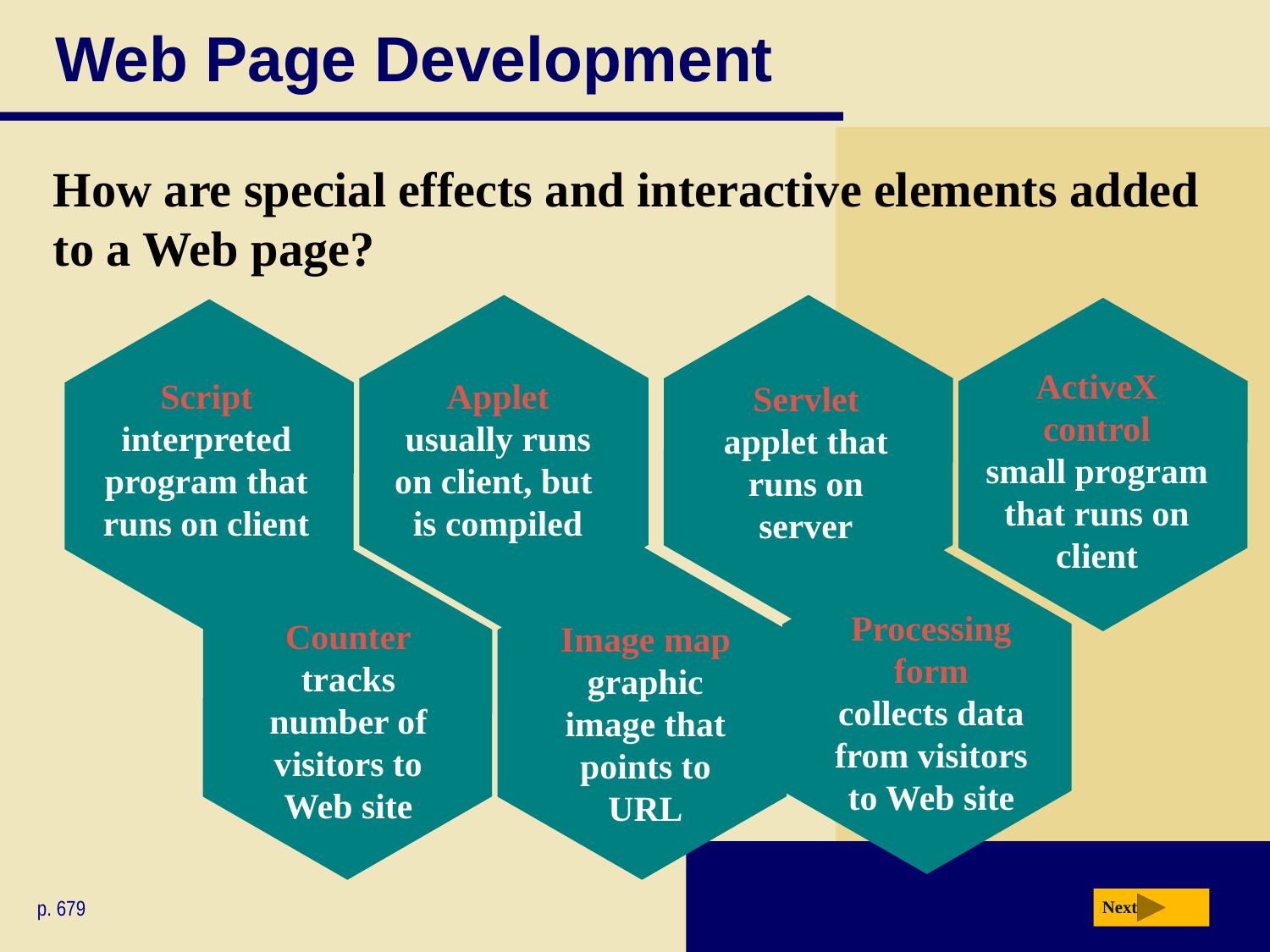

# Web Page Development
How are special effects and interactive elements added to a Web page?

Applet
usually runs on client, but
is compiled

Servlet
applet that runs on server

ActiveX control
small program that runs on client

Script
interpreted program that runs on client

Processing form
collects data from visitors to Web site

Counter
tracks number of visitors to Web site

Image map
graphic image that points to URL
p. 679

Next